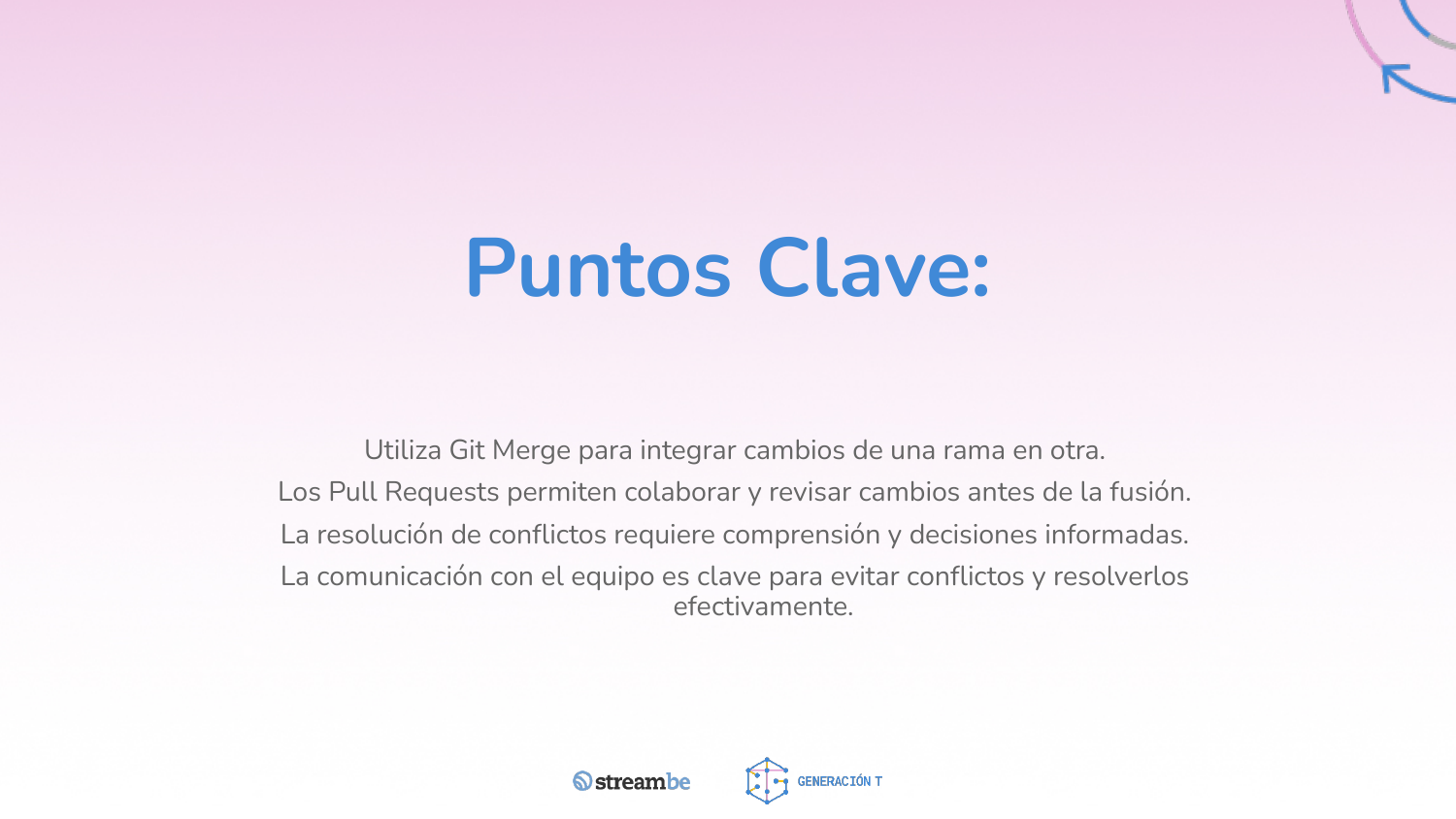

# Puntos Clave:
Utiliza Git Merge para integrar cambios de una rama en otra.
Los Pull Requests permiten colaborar y revisar cambios antes de la fusión.
La resolución de conflictos requiere comprensión y decisiones informadas.
La comunicación con el equipo es clave para evitar conflictos y resolverlos efectivamente.